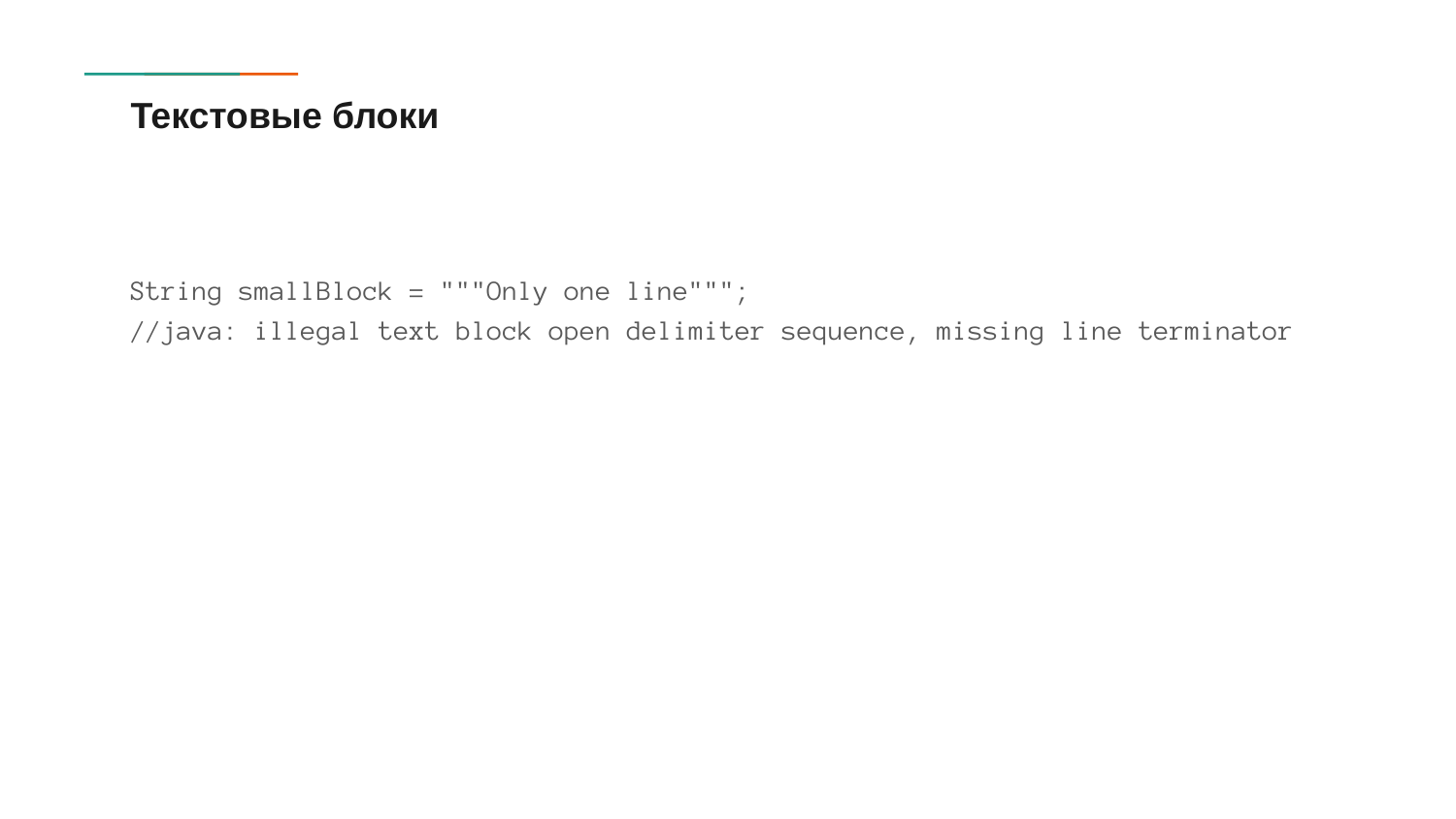

# Текстовые блоки

String smallBlock = """Only one line""";
//java: illegal text block open delimiter sequence, missing line terminator